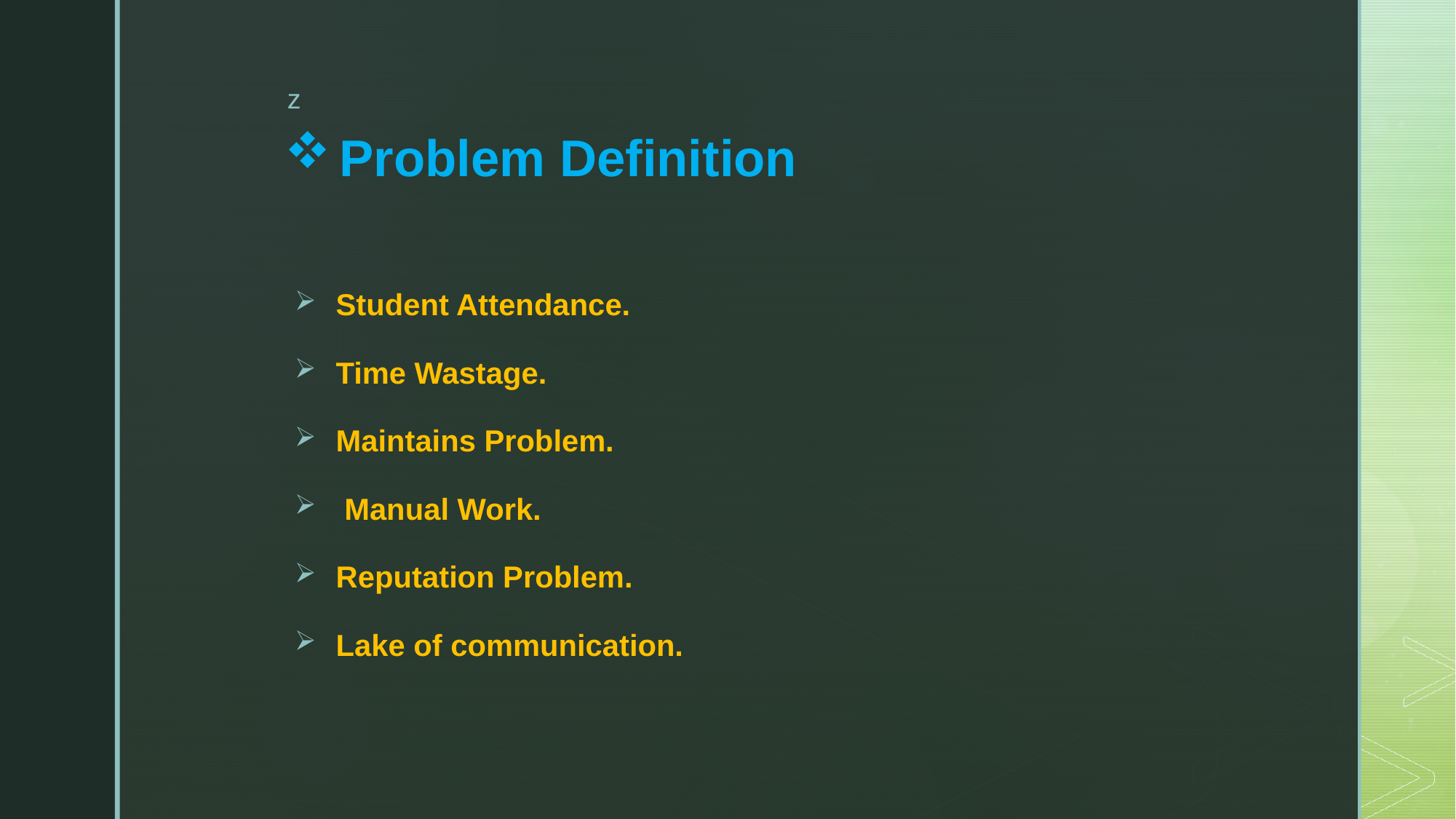

# Problem Definition
Student Attendance.
Time Wastage.
Maintains Problem.
 Manual Work.
Reputation Problem.
Lake of communication.